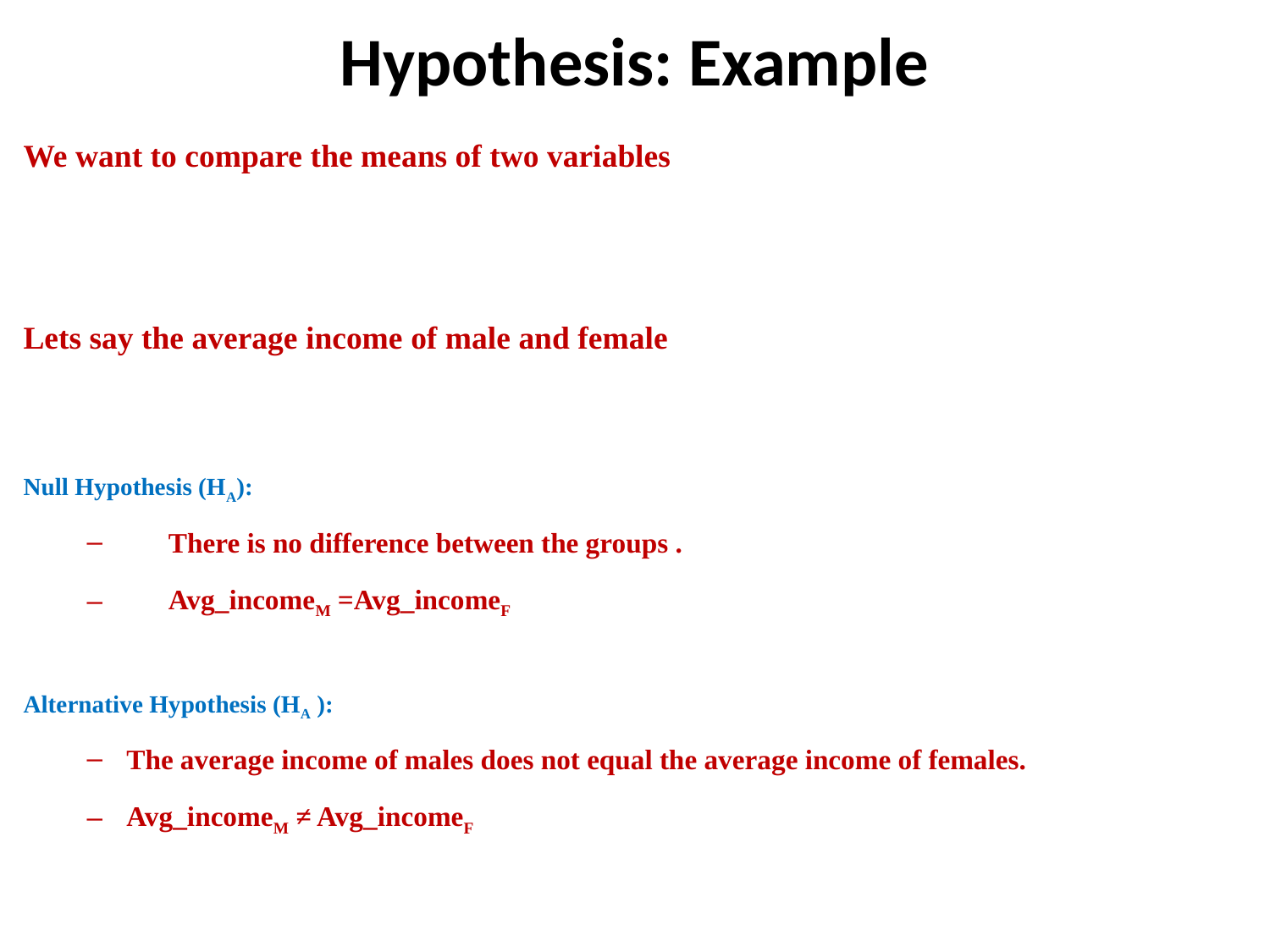

# Hypothesis: Example
We want to compare the means of two variables

Lets say the average income of male and female

Null Hypothesis (HA):
      There is no difference between the groups .
      Avg_incomeM =Avg_incomeF

Alternative Hypothesis (HA ):
The average income of males does not equal the average income of females.
Avg_incomeM ≠ Avg_incomeF